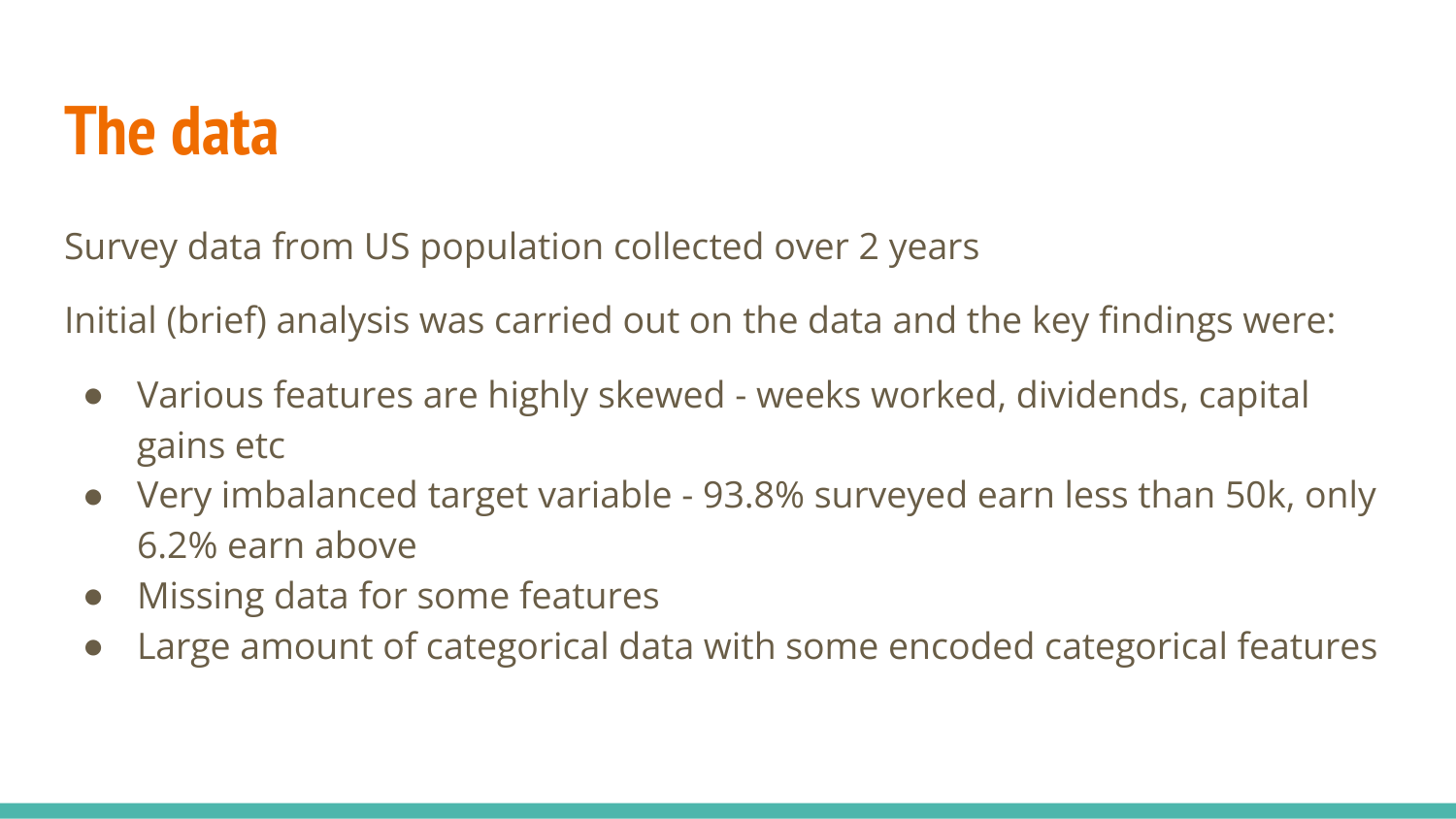

# The data
Survey data from US population collected over 2 years
Initial (brief) analysis was carried out on the data and the key findings were:
Various features are highly skewed - weeks worked, dividends, capital gains etc
Very imbalanced target variable - 93.8% surveyed earn less than 50k, only 6.2% earn above
Missing data for some features
Large amount of categorical data with some encoded categorical features